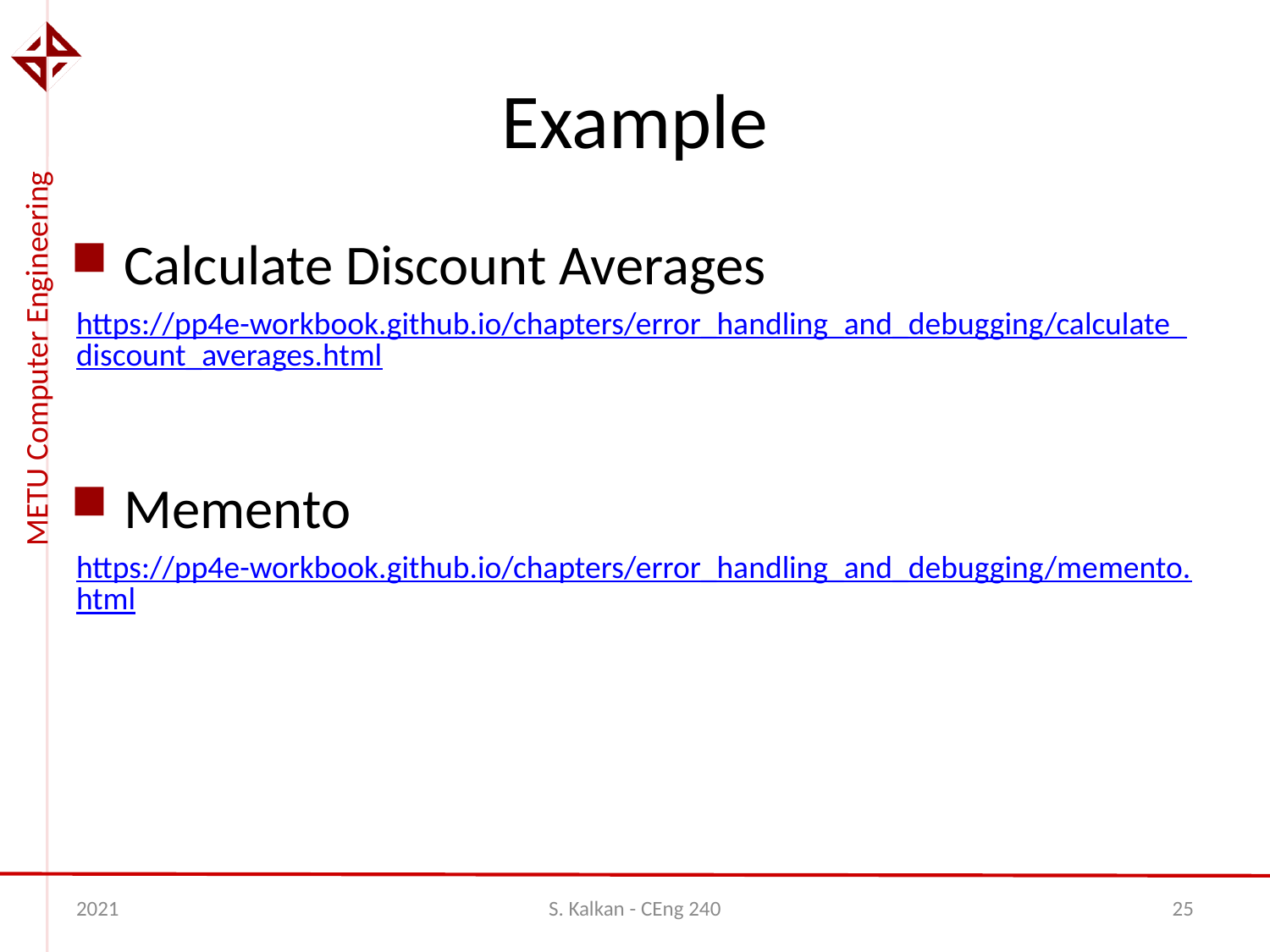

# Example
Calculate Discount Averages
https://pp4e-workbook.github.io/chapters/error_handling_and_debugging/calculate_discount_averages.html

Memento
https://pp4e-workbook.github.io/chapters/error_handling_and_debugging/memento.html

2021
S. Kalkan - CEng 240
25